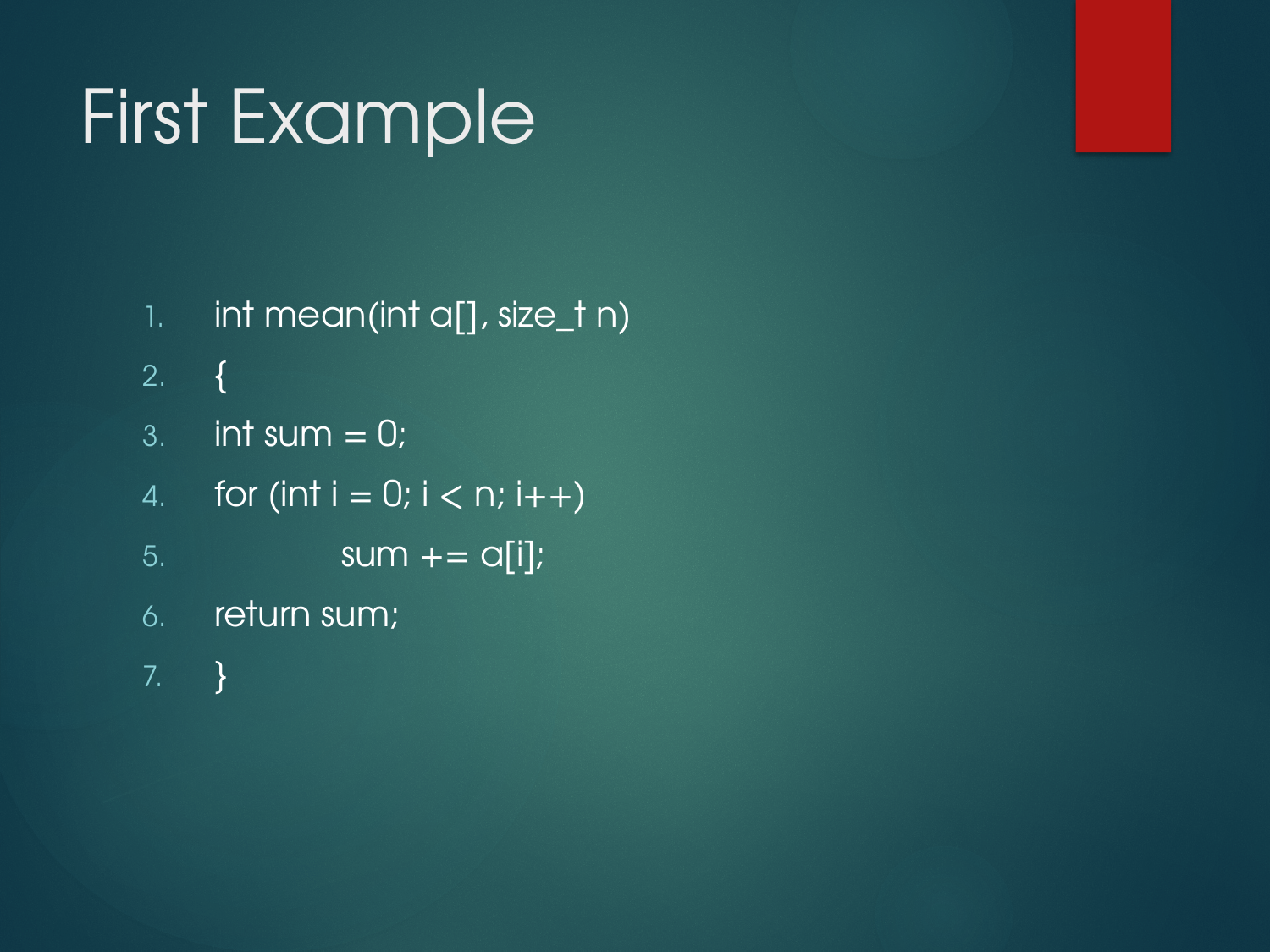

# First Example
int mean(int a[], size_t n)
{
int sum = 0;
for (int i = 0; i < n; i++)
	sum += a[i];
return sum;
}